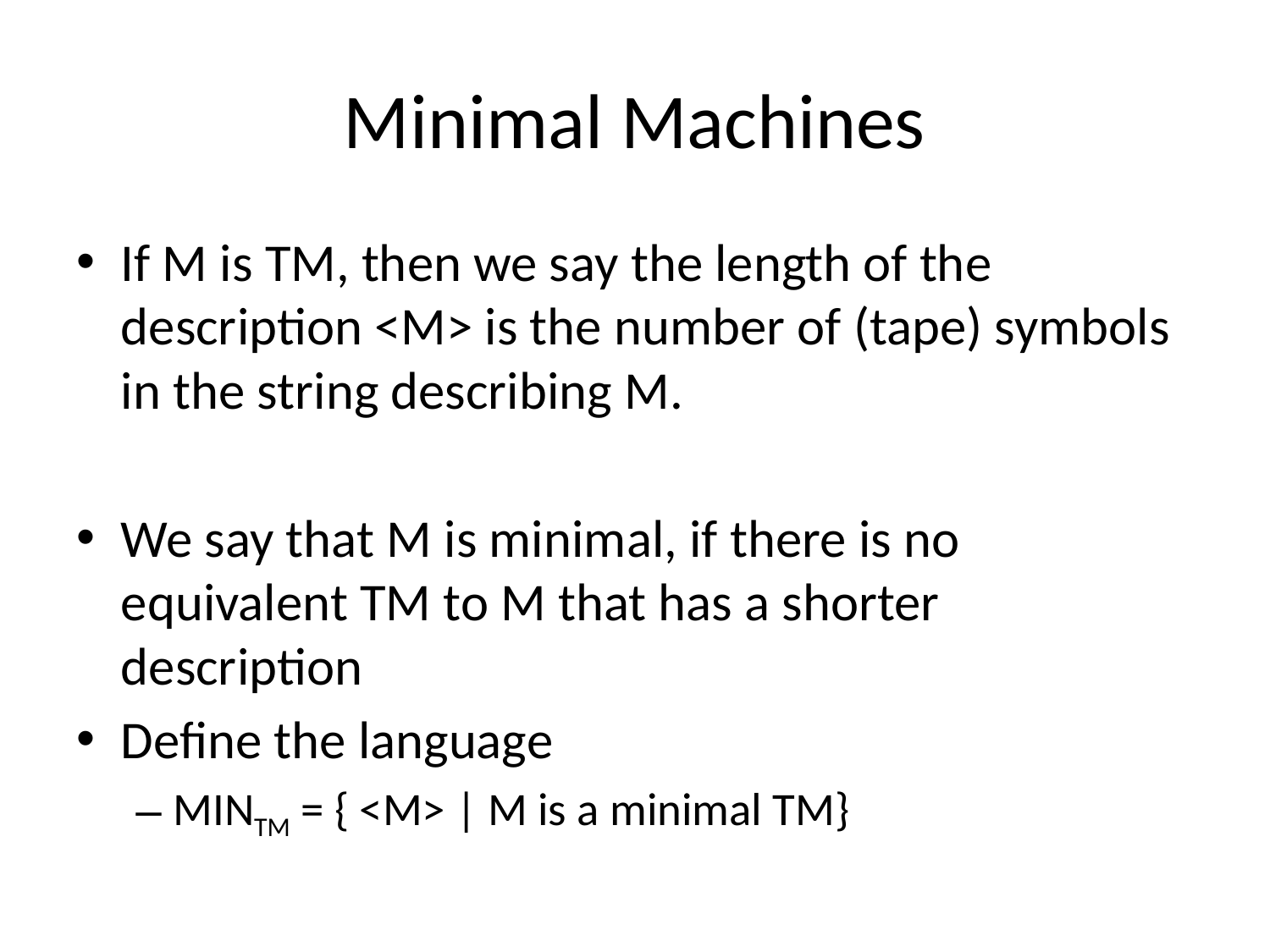

# Minimal Machines
If M is TM, then we say the length of the description <M> is the number of (tape) symbols in the string describing M.

We say that M is minimal, if there is no equivalent TM to M that has a shorter description
Define the language
MINTM = { <M> | M is a minimal TM}